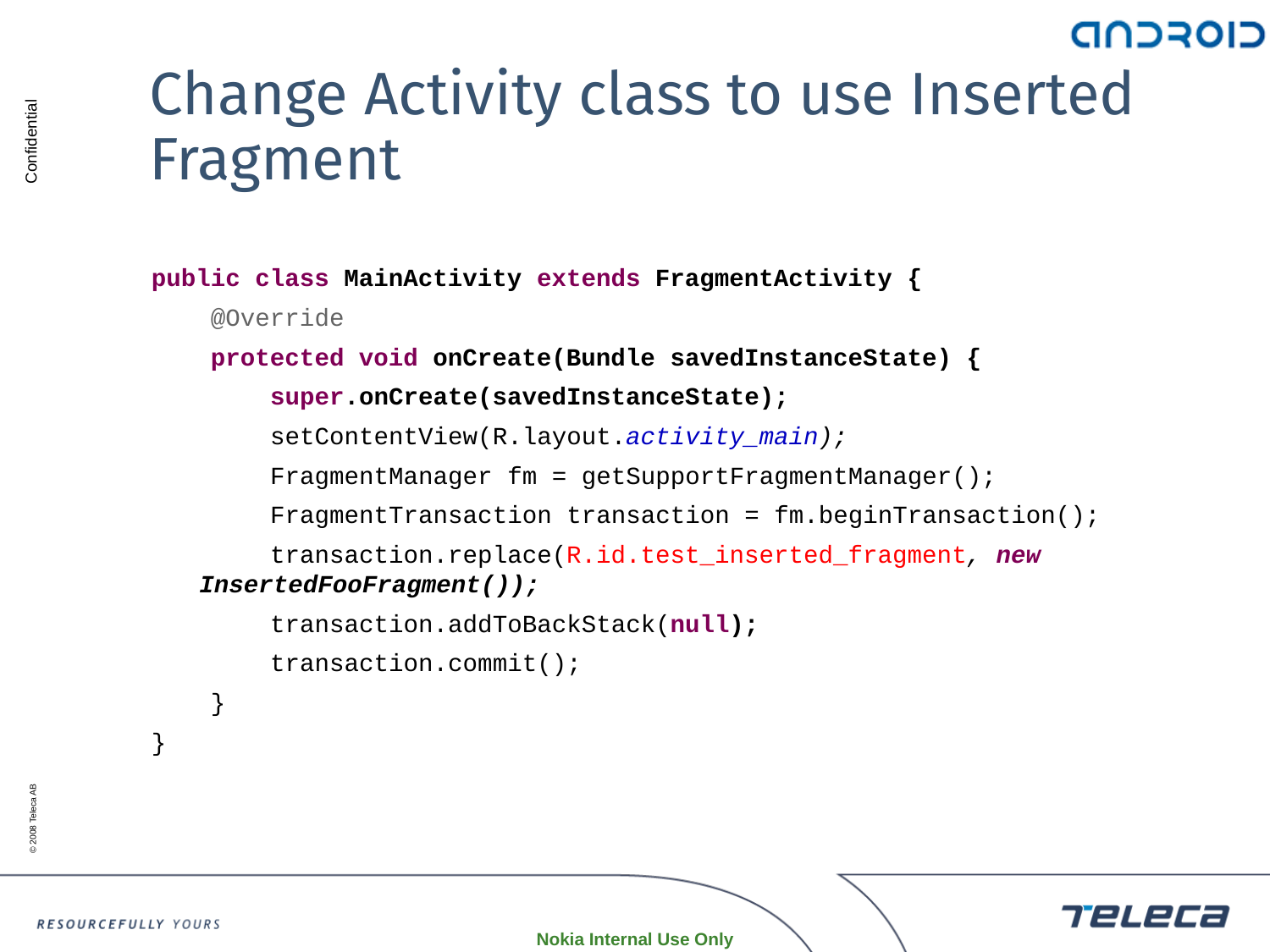

# Change Activity class to use Inserted Fragment
public class MainActivity extends FragmentActivity {
    @Override
    protected void onCreate(Bundle savedInstanceState) {
        super.onCreate(savedInstanceState);
        setContentView(R.layout.activity_main);
        FragmentManager fm = getSupportFragmentManager();
        FragmentTransaction transaction = fm.beginTransaction();
        transaction.replace(R.id.test_inserted_fragment, new InsertedFooFragment());
        transaction.addToBackStack(null);
        transaction.commit();
    }
}